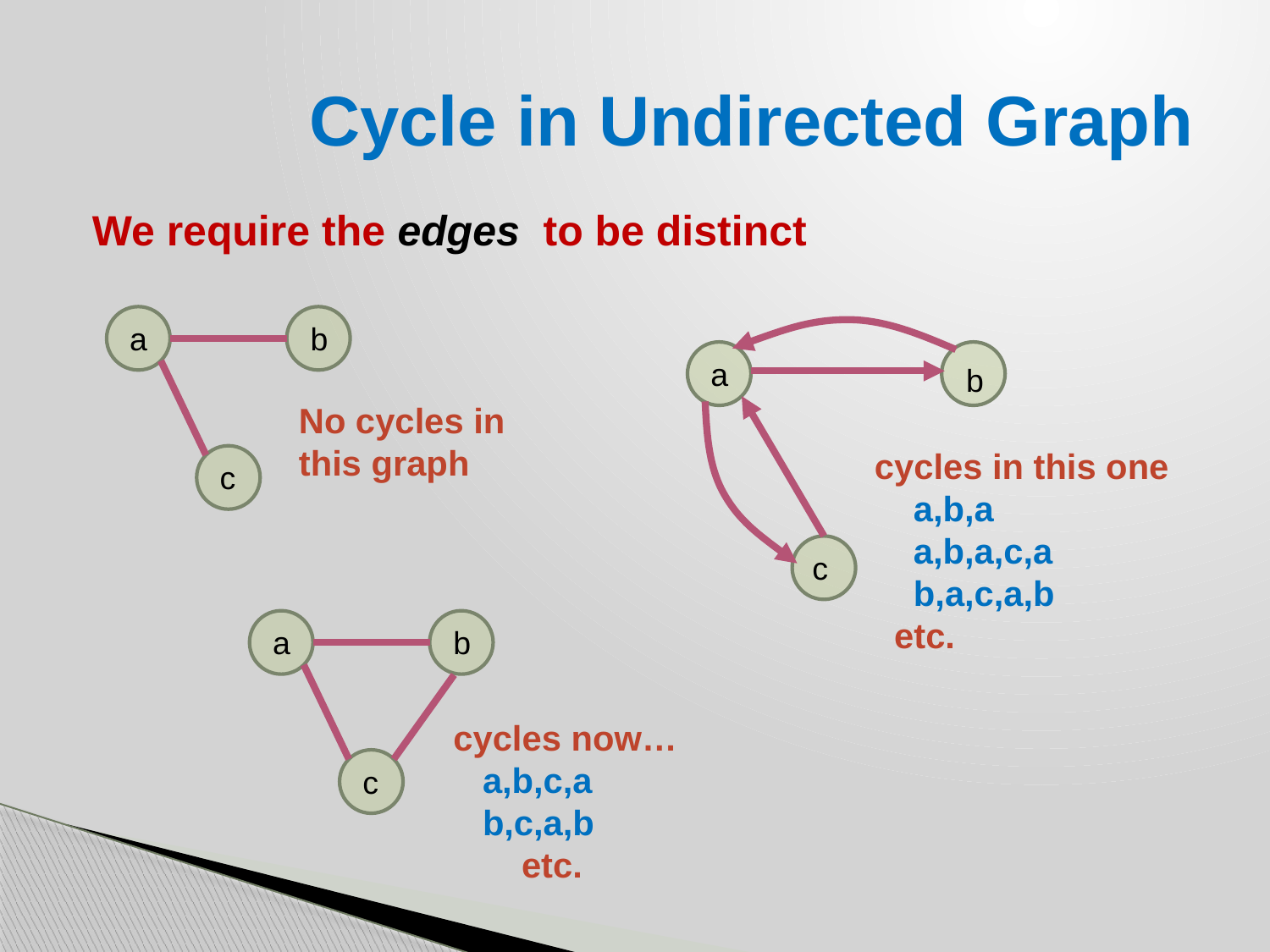

# Cycle in Undirected Graph
We require the edges  to be distinct

a
b

c

a
b

c
No cycles in this graph
cycles in this one
    a,b,a
    a,b,a,c,a
    b,a,c,a,b
  etc.

a
b

c
cycles now…
   a,b,c,a
   b,c,a,b
       etc.